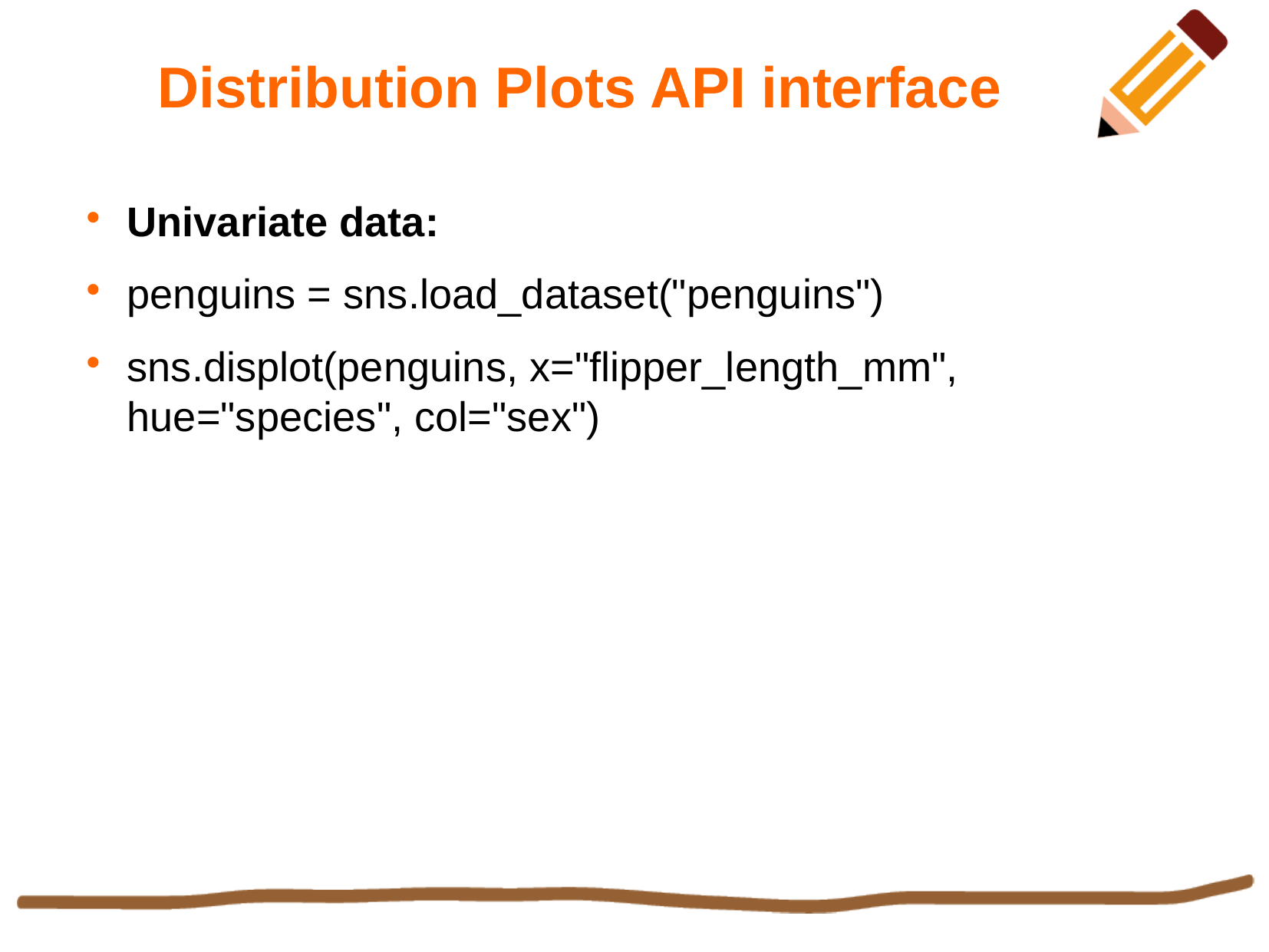

Distribution Plots API interface
Univariate data:
penguins = sns.load_dataset("penguins")
sns.displot(penguins, x="flipper_length_mm", hue="species", col="sex")